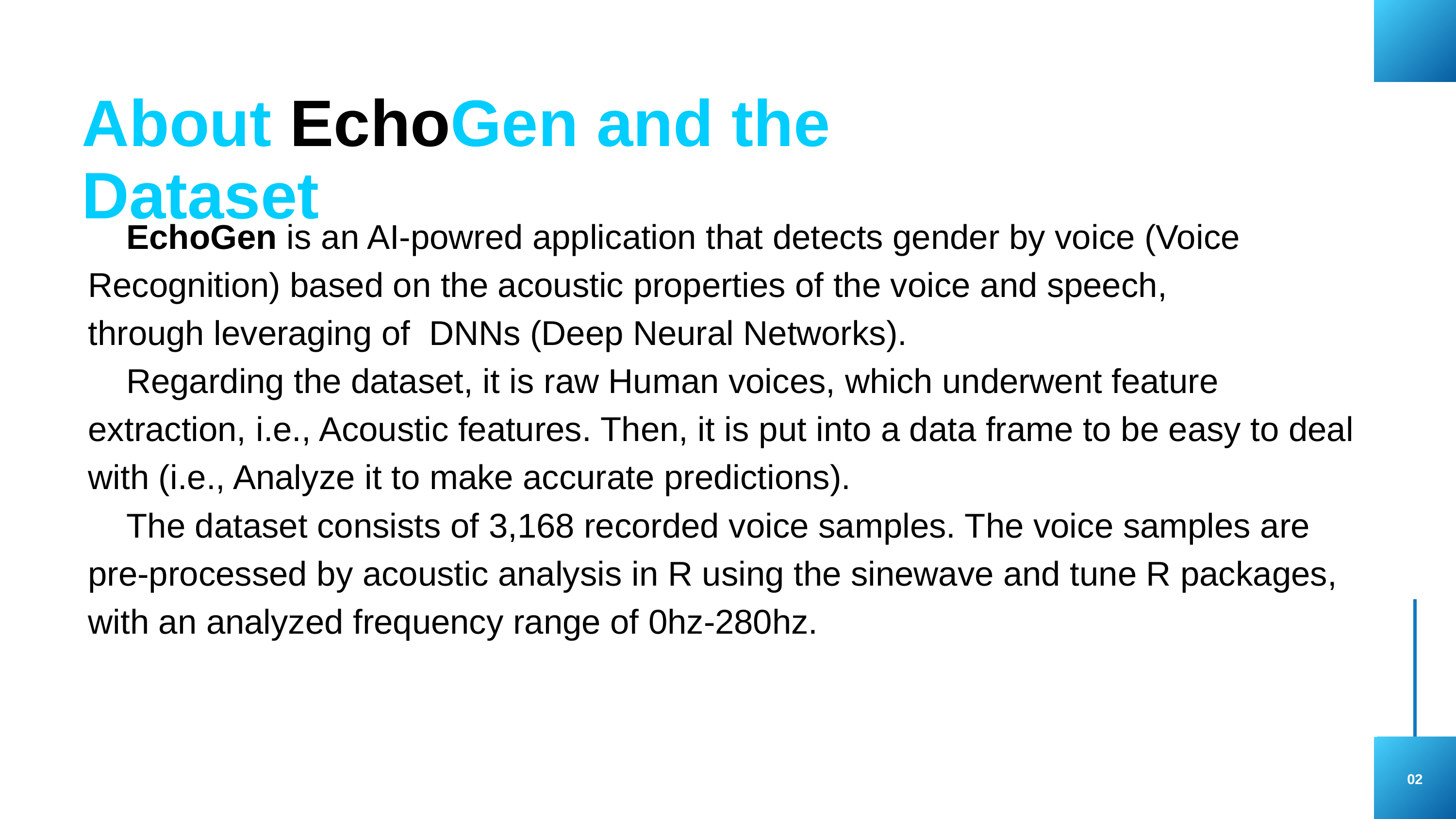

About EchoGen and the Dataset
    EchoGen is an AI-powred application that detects gender by voice (Voice Recognition) based on the acoustic properties of the voice and speech,
through leveraging of  DNNs (Deep Neural Networks).
    Regarding the dataset, it is raw Human voices, which underwent feature extraction, i.e., Acoustic features. Then, it is put into a data frame to be easy to deal with (i.e., Analyze it to make accurate predictions).
    The dataset consists of 3,168 recorded voice samples. The voice samples are pre-processed by acoustic analysis in R using the sinewave and tune R packages, with an analyzed frequency range of 0hz-280hz.

02